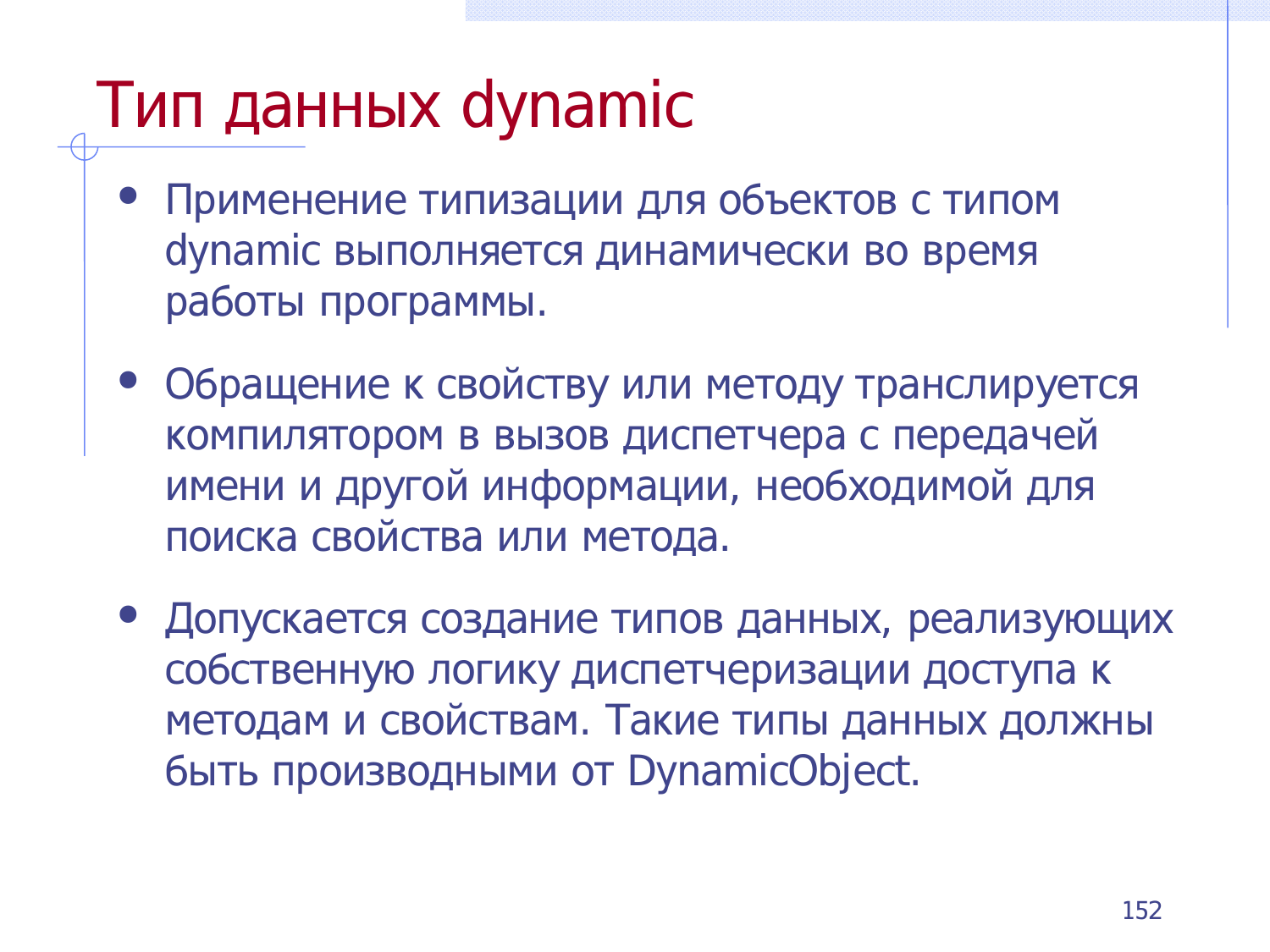

# Тип данных dynamic
Применение типизации для объектов с типом dynamic выполняется динамически во время работы программы.
Обращение к свойству или методу транслируется компилятором в вызов диспетчера с передачей имени и другой информации, необходимой для поиска свойства или метода.
Допускается создание типов данных, реализующих собственную логику диспетчеризации доступа к методам и свойствам. Такие типы данных должны быть производными от DynamicObject.

152